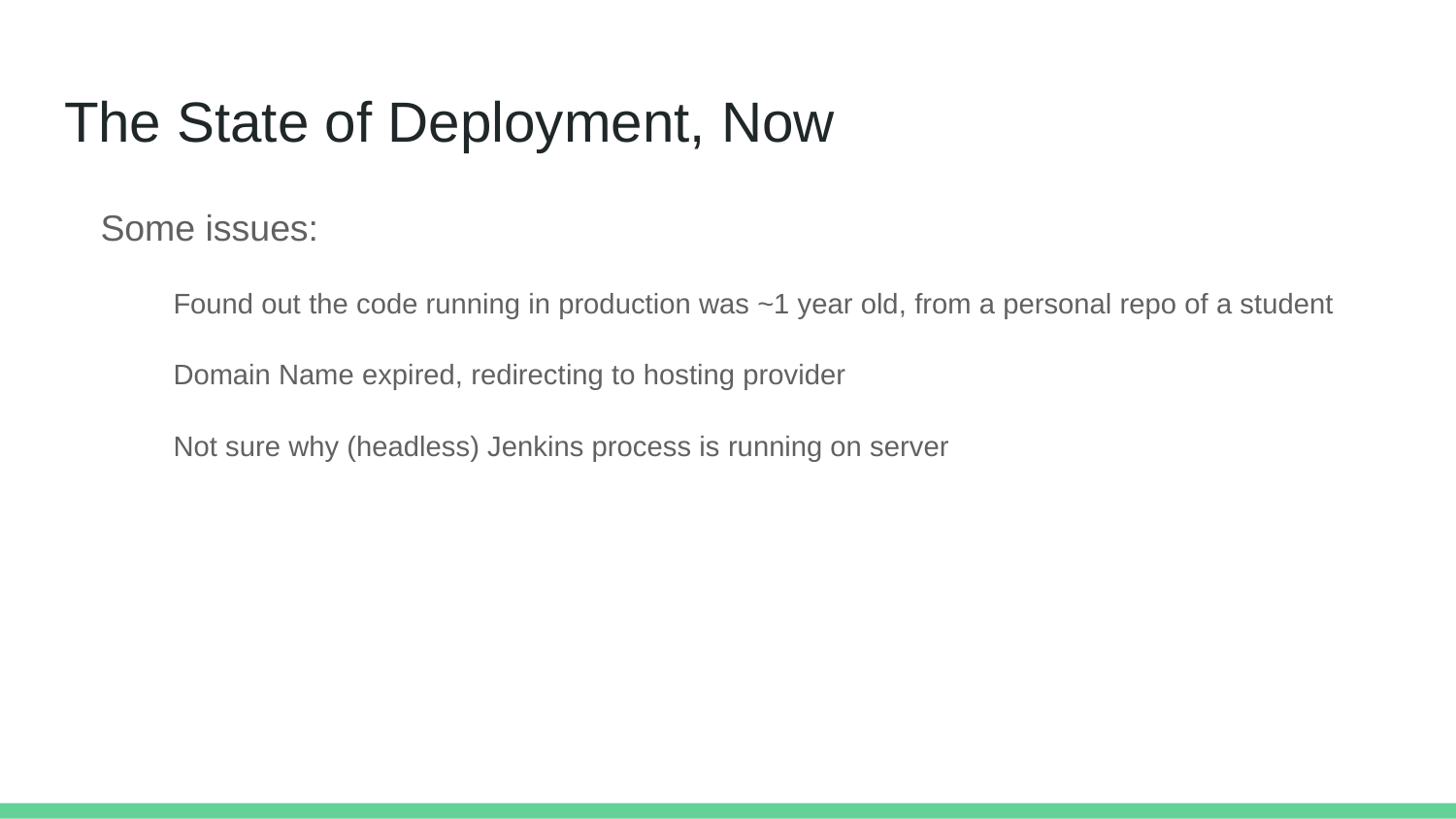

# The State of Deployment, Now
Some issues:
Found out the code running in production was ~1 year old, from a personal repo of a student
Domain Name expired, redirecting to hosting provider
Not sure why (headless) Jenkins process is running on server